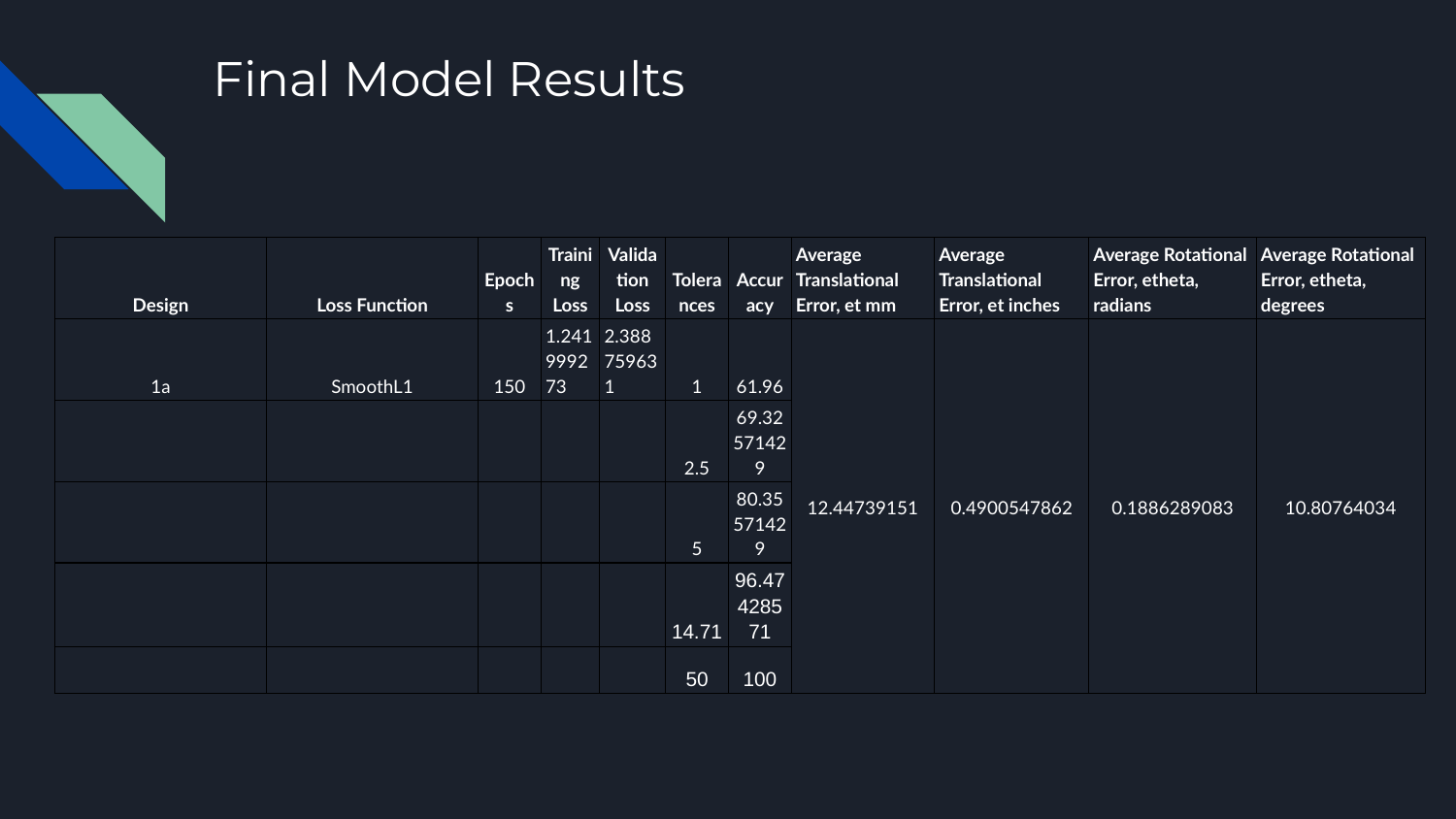

# Final Model Results
| Design | Loss Function | Epochs | Training Loss | Validation Loss | Tolerances | Accuracy | Average Translational Error, et mm | Average Translational Error, et inches | Average Rotational Error, etheta, radians | Average Rotational Error, etheta, degrees |
| --- | --- | --- | --- | --- | --- | --- | --- | --- | --- | --- |
| 1a | SmoothL1 | 150 | 1.241999273 | 2.388759631 | 1 | 61.96 | 12.44739151 | 0.4900547862 | 0.1886289083 | 10.80764034 |
|  |  |  |  |  | 2.5 | 69.32571429 |  |  |  |  |
|  |  |  |  |  | 5 | 80.35571429 |  |  |  |  |
|  |  |  |  |  | 14.71 | 96.47428571 |  |  |  |  |
|  |  |  |  |  | 50 | 100 |  |  |  |  |